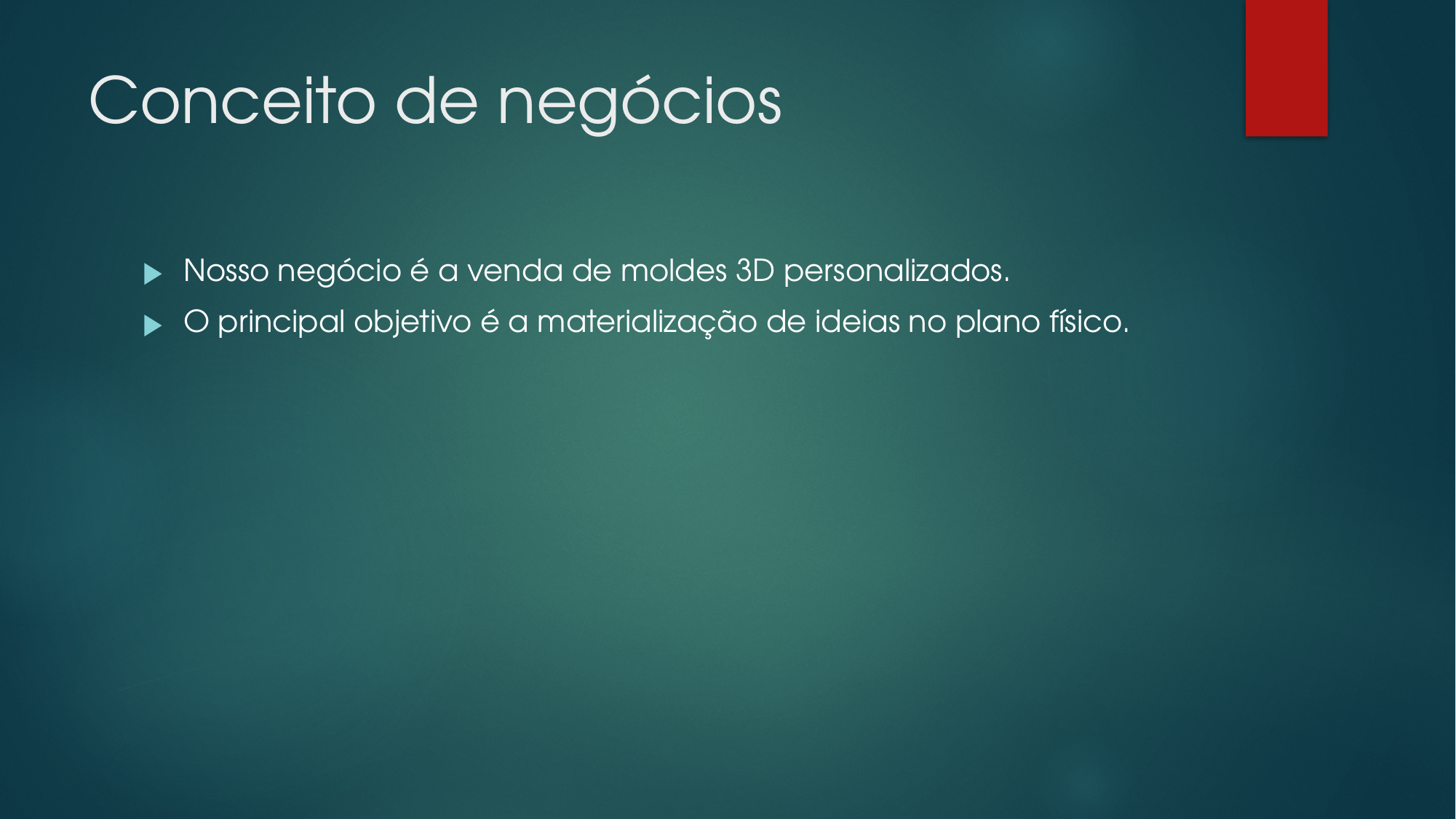

# Conceito de negócios
Nosso negócio é a venda de moldes 3D personalizados.
O principal objetivo é a materialização de ideias no plano físico.